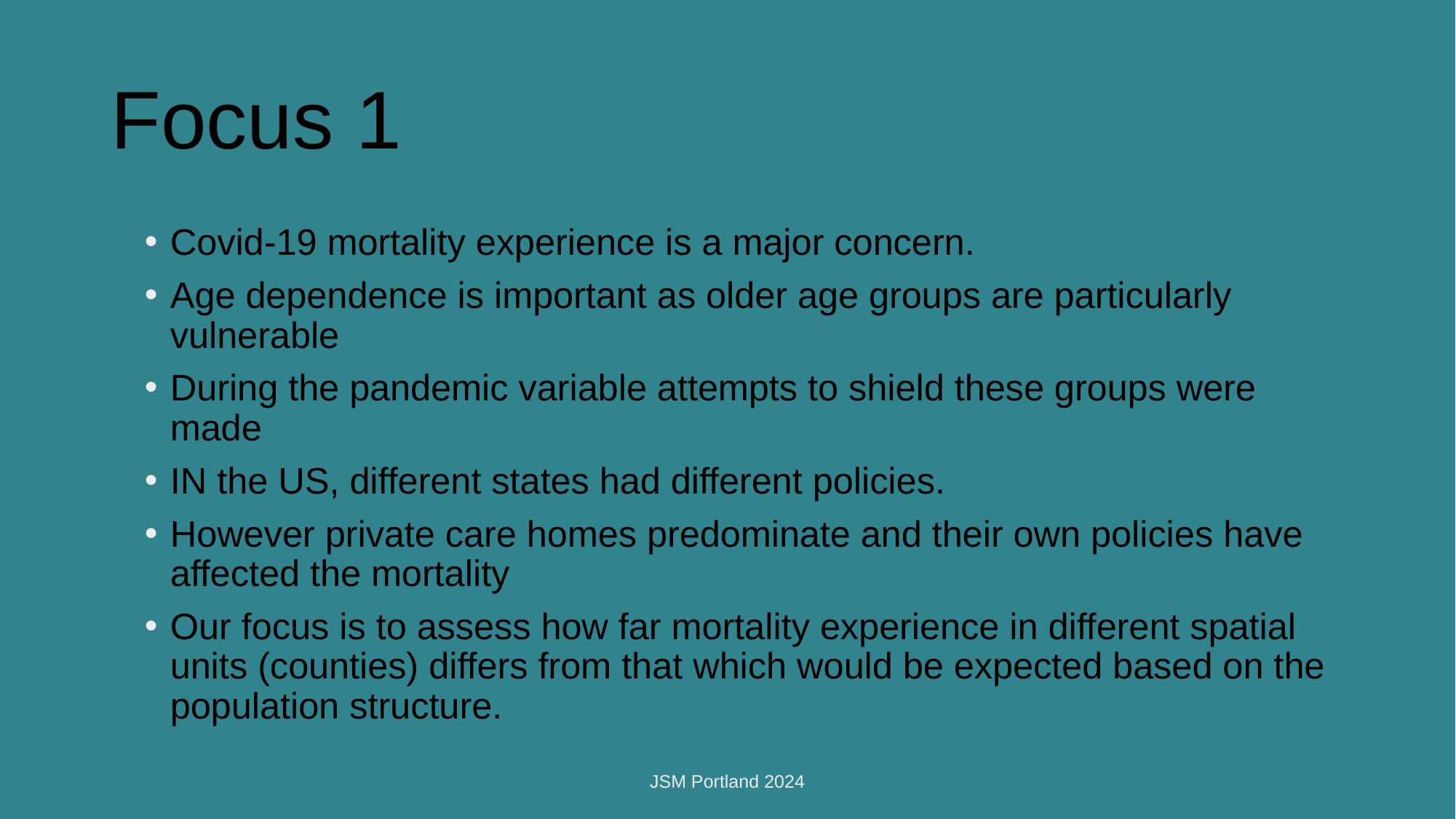

# Focus 1
Covid-19 mortality experience is a major concern.
Age dependence is important as older age groups are particularly vulnerable
During the pandemic variable attempts to shield these groups were made
IN the US, different states had different policies.
However private care homes predominate and their own policies have affected the mortality
Our focus is to assess how far mortality experience in different spatial units (counties) differs from that which would be expected based on the population structure.
JSM Portland 2024